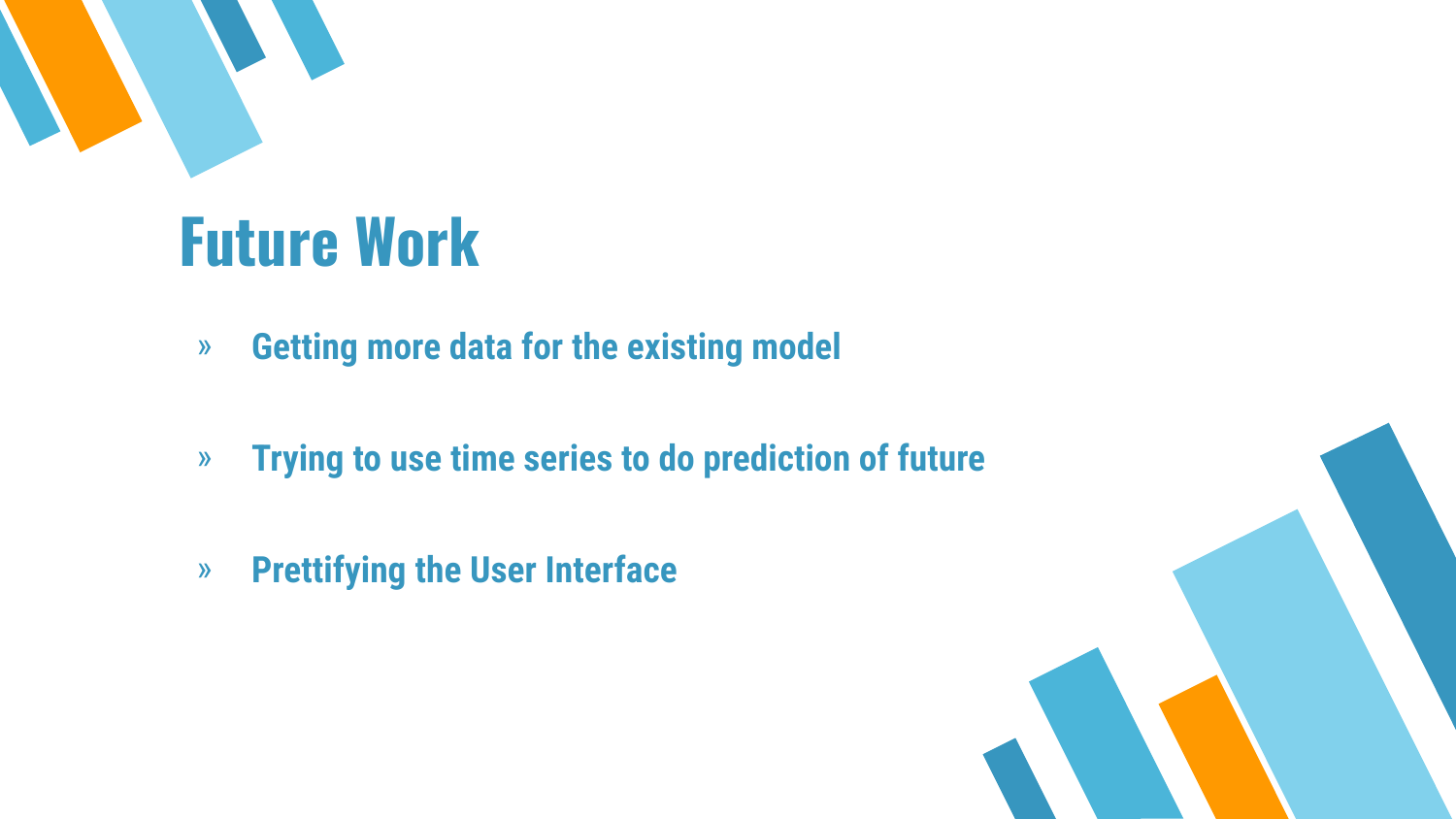

# Future Work
Getting more data for the existing model

Trying to use time series to do prediction of future

Prettifying the User Interface